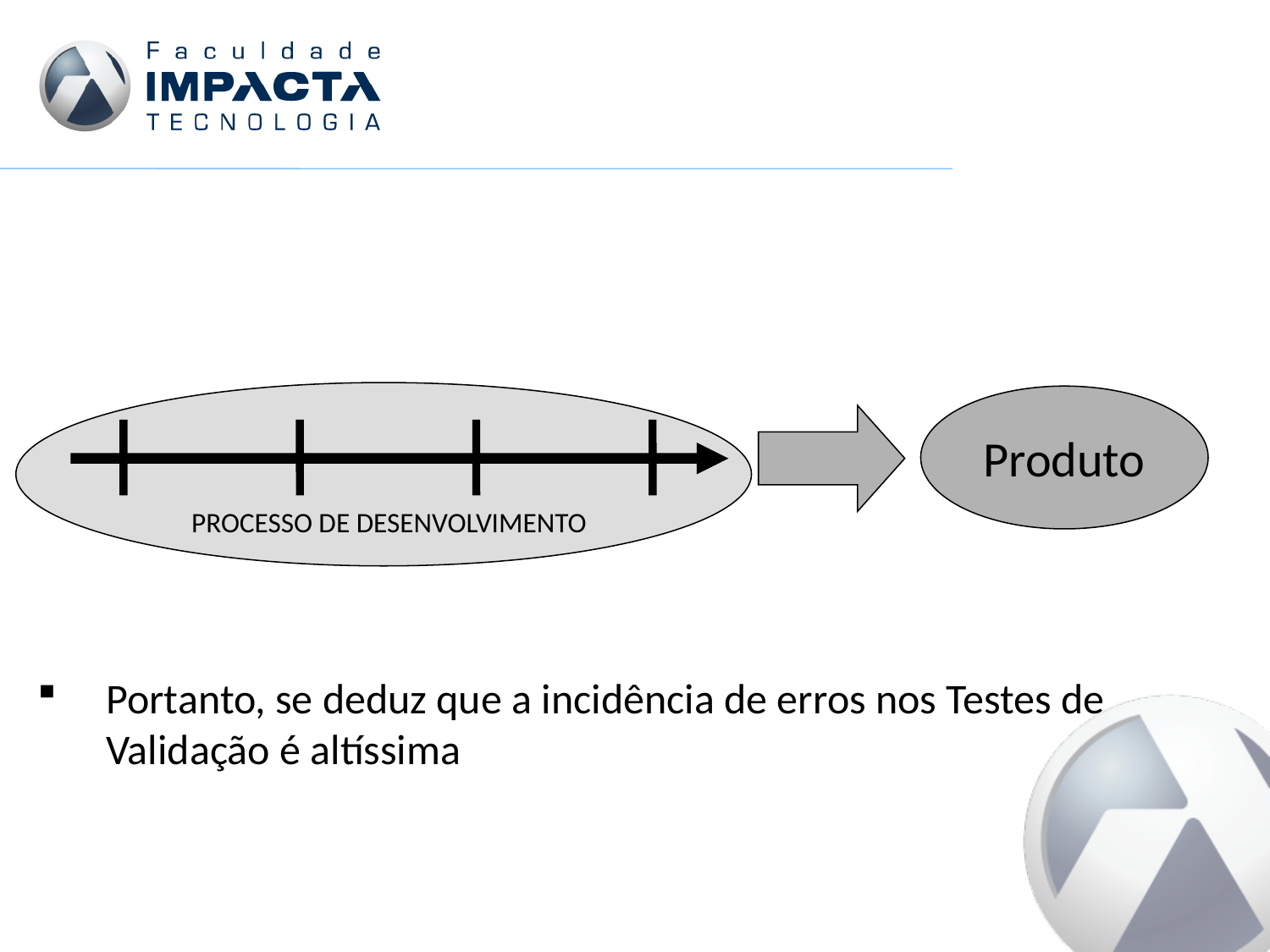

Isso porque não estão dirigindo seus esforços para as fases iniciais do processo de desenvolvimento

Produto

PROCESSO DE DESENVOLVIMENTO
Portanto, se deduz que a incidência de erros nos Testes de Validação é altíssima